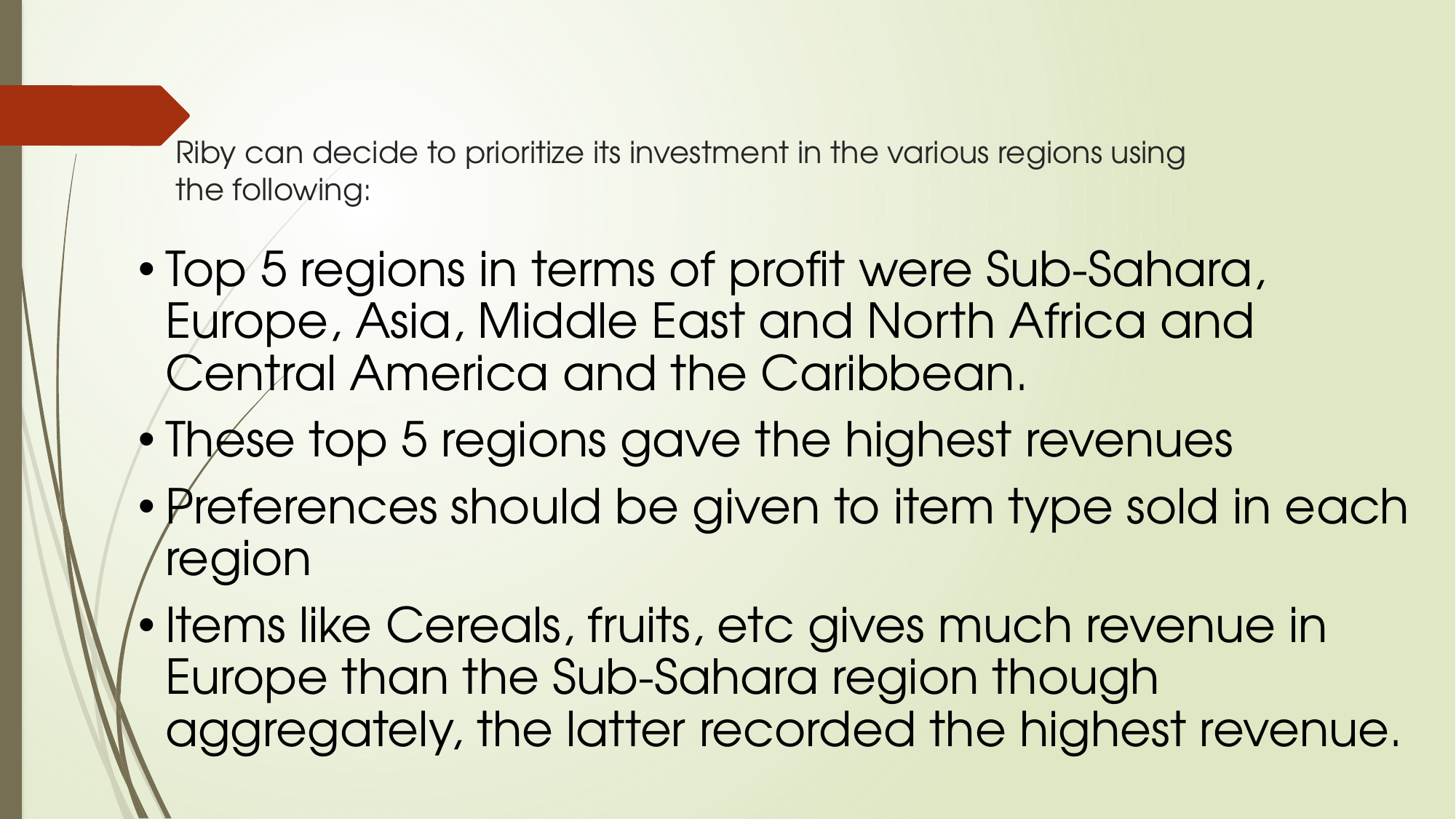

# Riby can decide to prioritize its investment in the various regions using the following:
﻿Top 5 regions in terms of profit were Sub-Sahara, Europe, Asia, Middle East and North Africa and Central America and the Caribbean.
These top 5 regions gave the highest revenues
Preferences should be given to item type sold in each region
Items like Cereals, fruits, etc gives much revenue in Europe than the Sub-Sahara region though aggregately, the latter recorded the highest revenue.